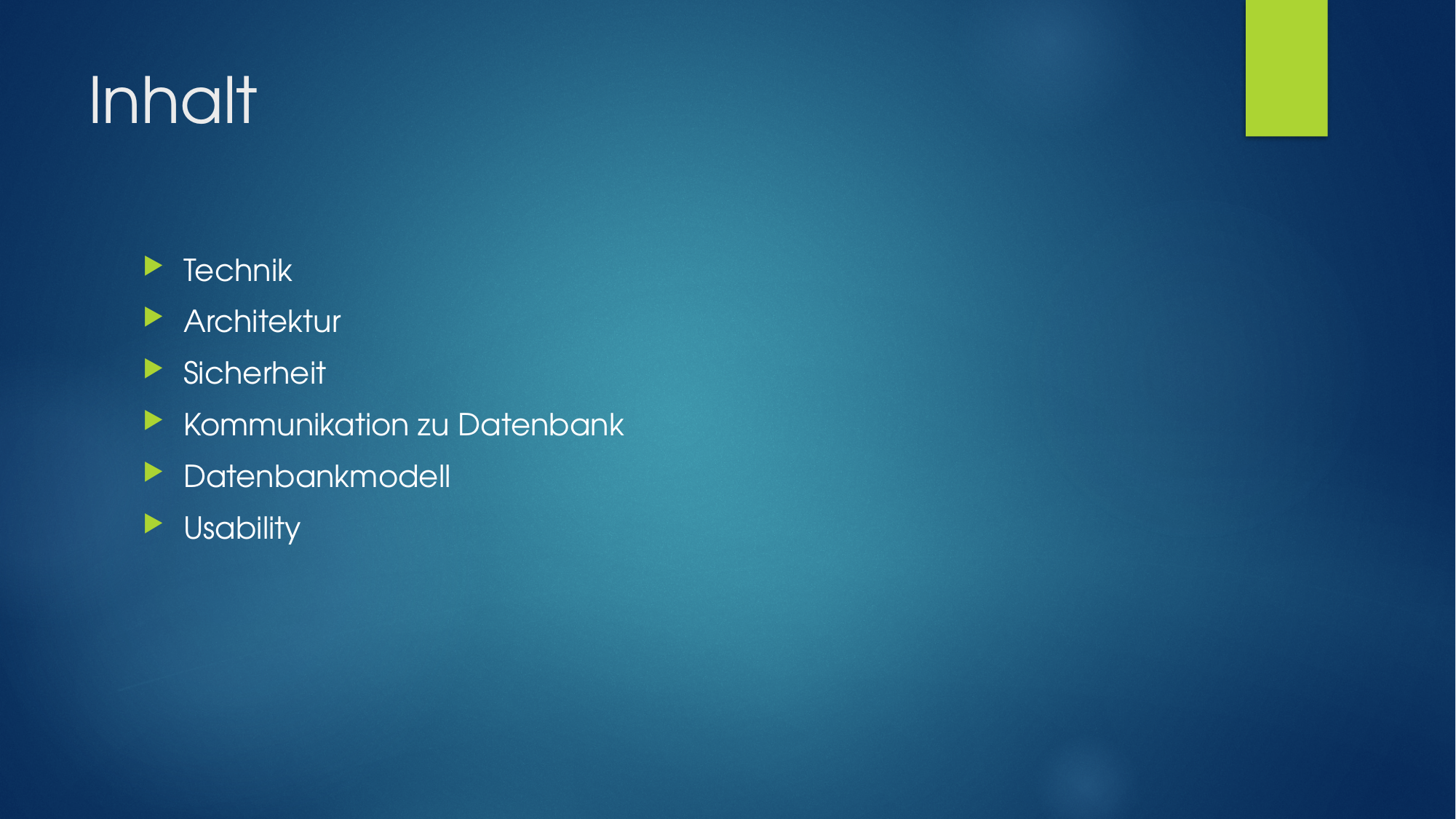

# Inhalt
Technik
Architektur
Sicherheit
Kommunikation zu Datenbank
Datenbankmodell
Usability